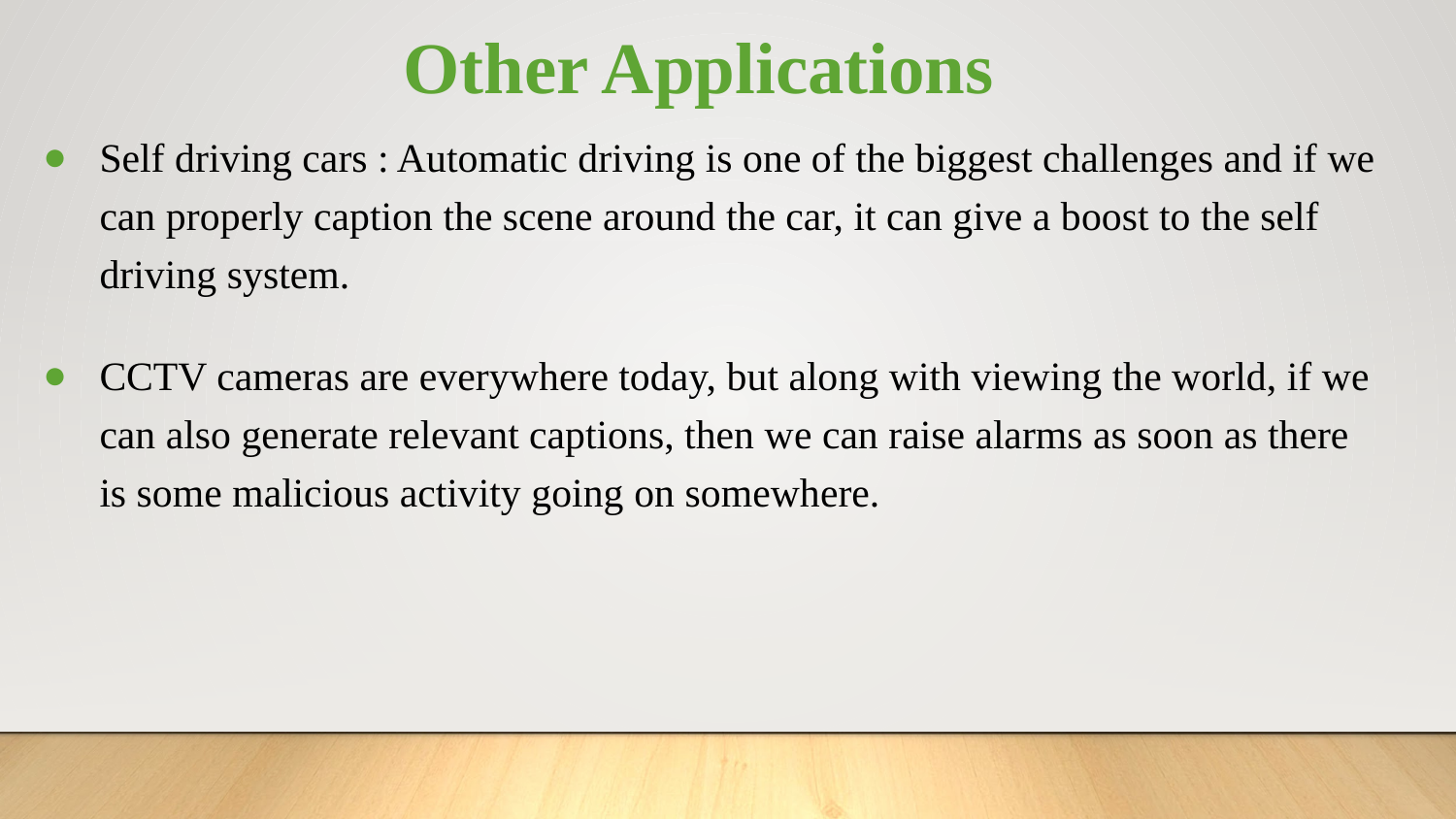

# Other Applications
Self driving cars : Automatic driving is one of the biggest challenges and if we can properly caption the scene around the car, it can give a boost to the self driving system.

CCTV cameras are everywhere today, but along with viewing the world, if we can also generate relevant captions, then we can raise alarms as soon as there is some malicious activity going on somewhere.

2